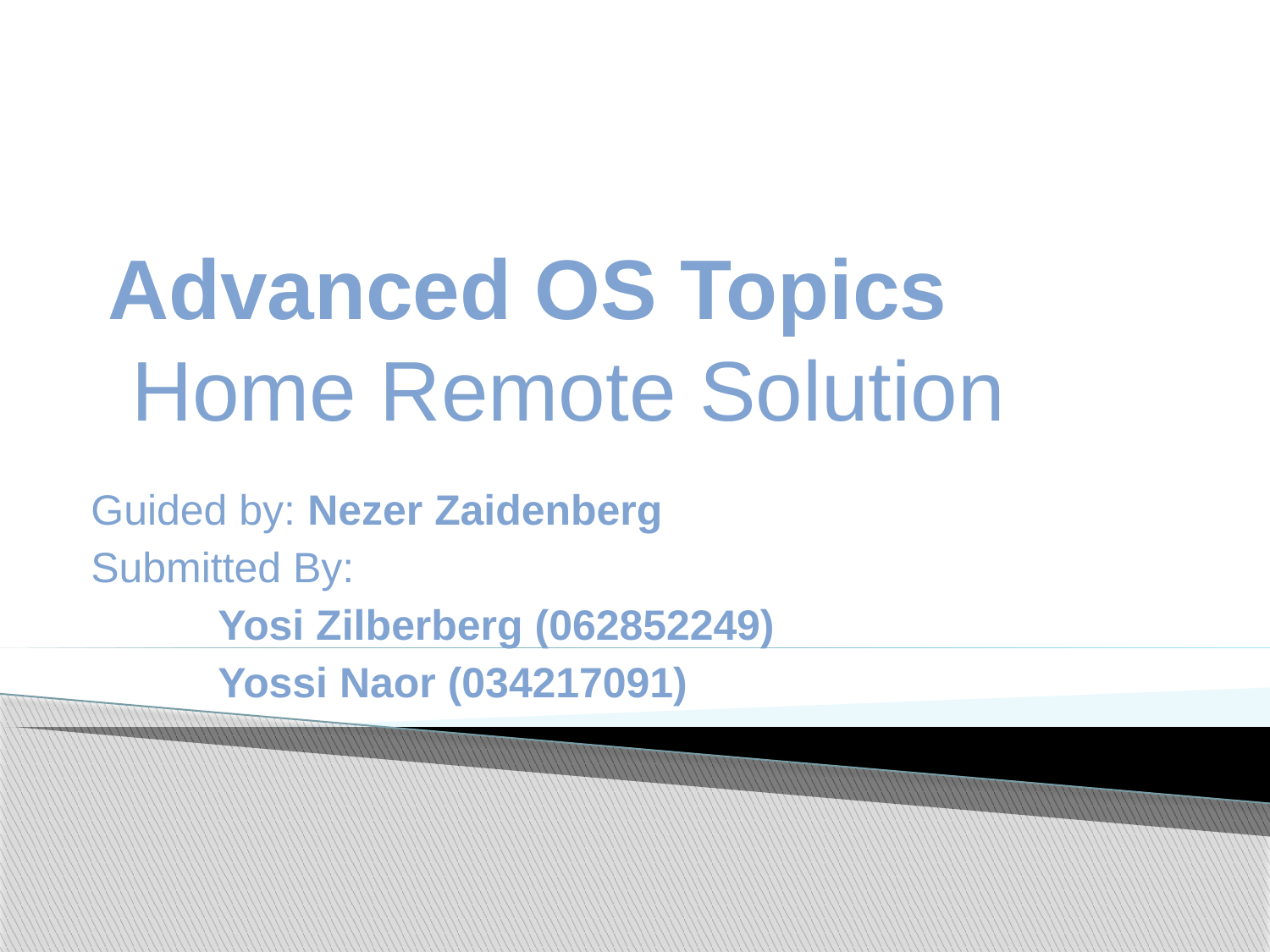

# Advanced OS Topics Home Remote Solution
Guided by: Nezer Zaidenberg
Submitted By:
	Yosi Zilberberg (062852249)
	Yossi Naor (034217091)